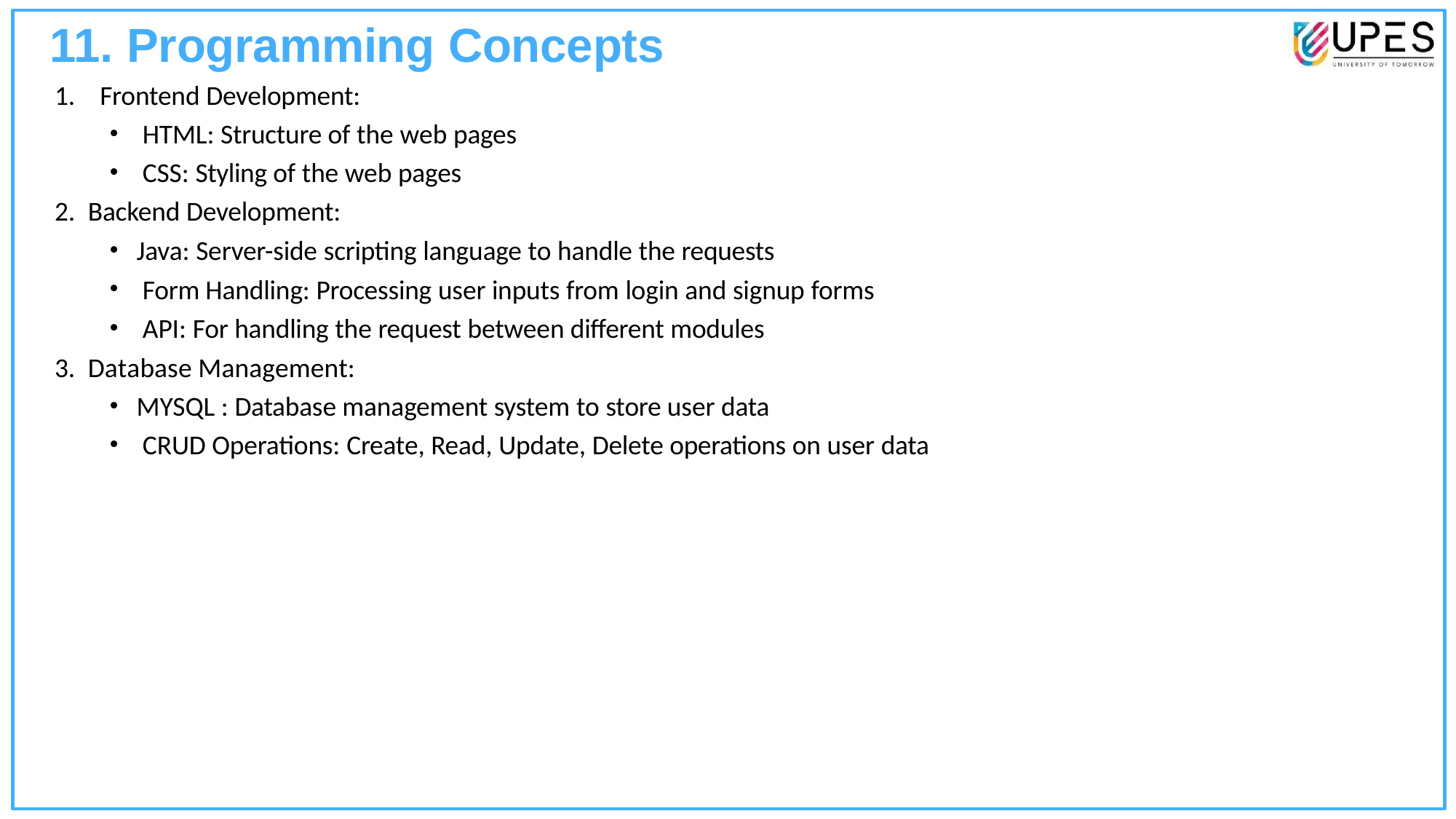

# 11. Programming Concepts
Frontend Development:
HTML: Structure of the web pages
CSS: Styling of the web pages
Backend Development:
Java: Server-side scripting language to handle the requests
Form Handling: Processing user inputs from login and signup forms
API: For handling the request between different modules
Database Management:
MYSQL : Database management system to store user data
CRUD Operations: Create, Read, Update, Delete operations on user data